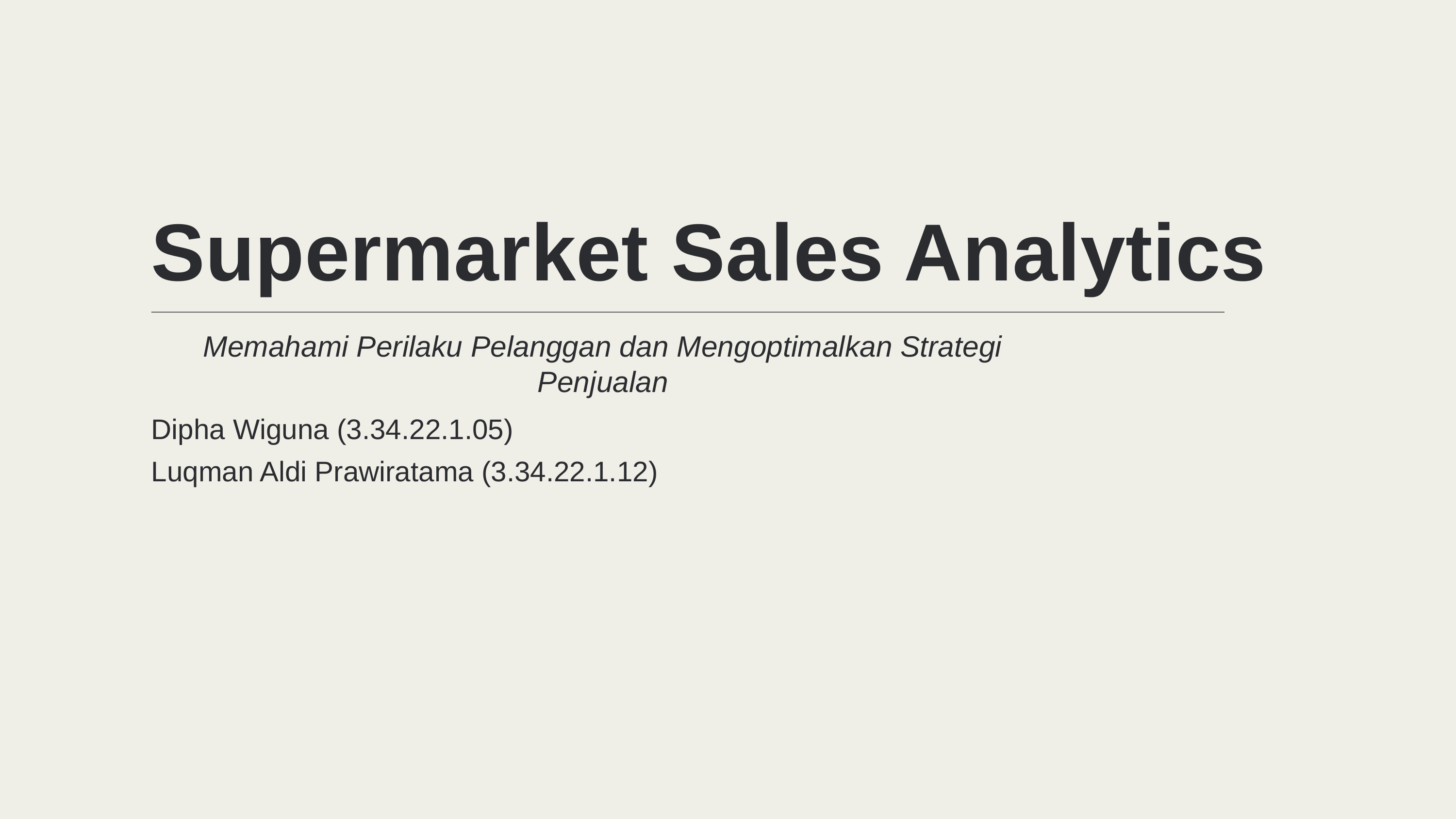

Supermarket Sales Analytics

Memahami Perilaku Pelanggan dan Mengoptimalkan Strategi Penjualan
Dipha Wiguna (3.34.22.1.05)
Luqman Aldi Prawiratama (3.34.22.1.12)